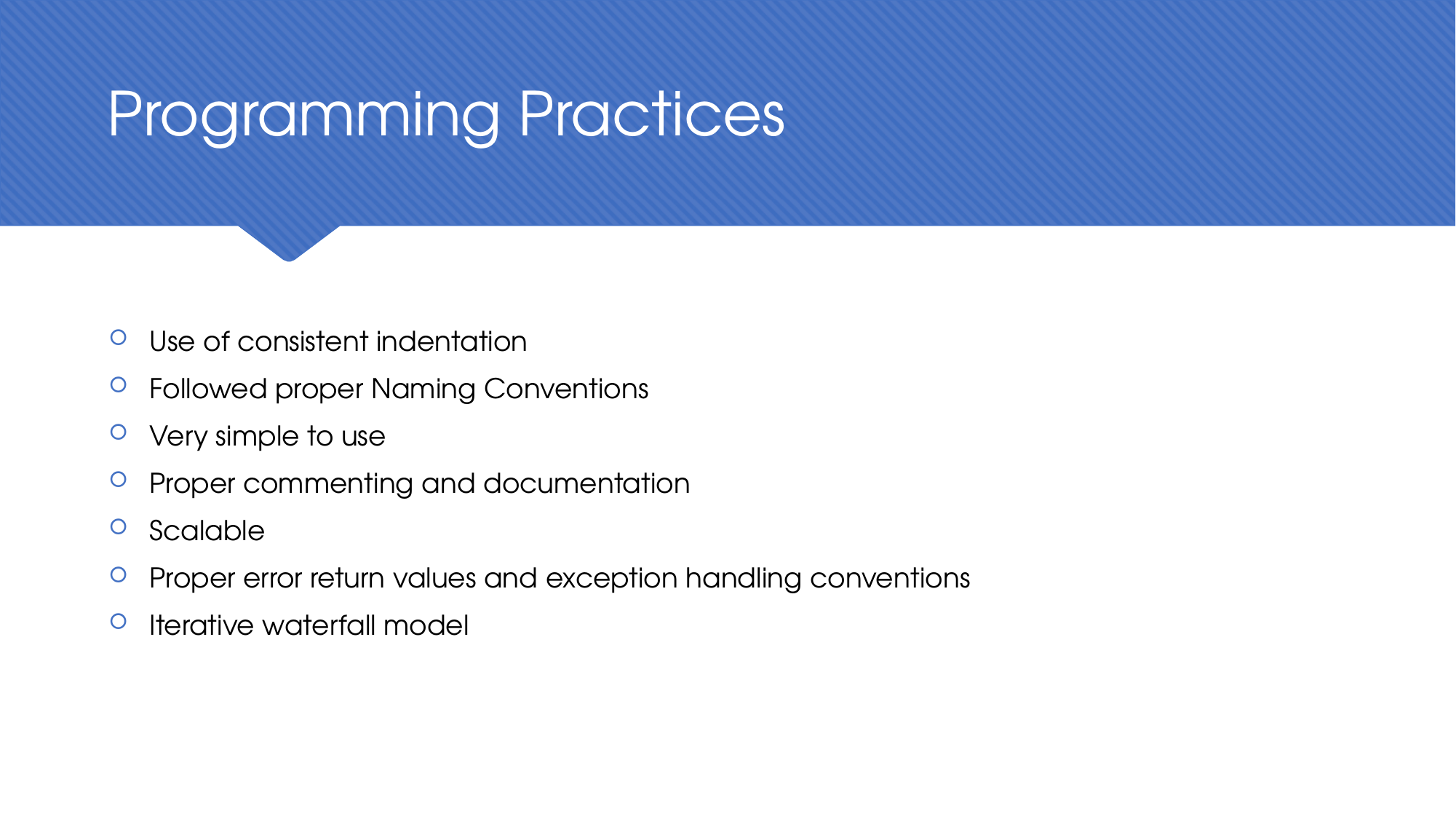

# Programming Practices
Use of consistent indentation
Followed proper Naming Conventions
Very simple to use
Proper commenting and documentation
Scalable
Proper error return values and exception handling conventions
Iterative waterfall model